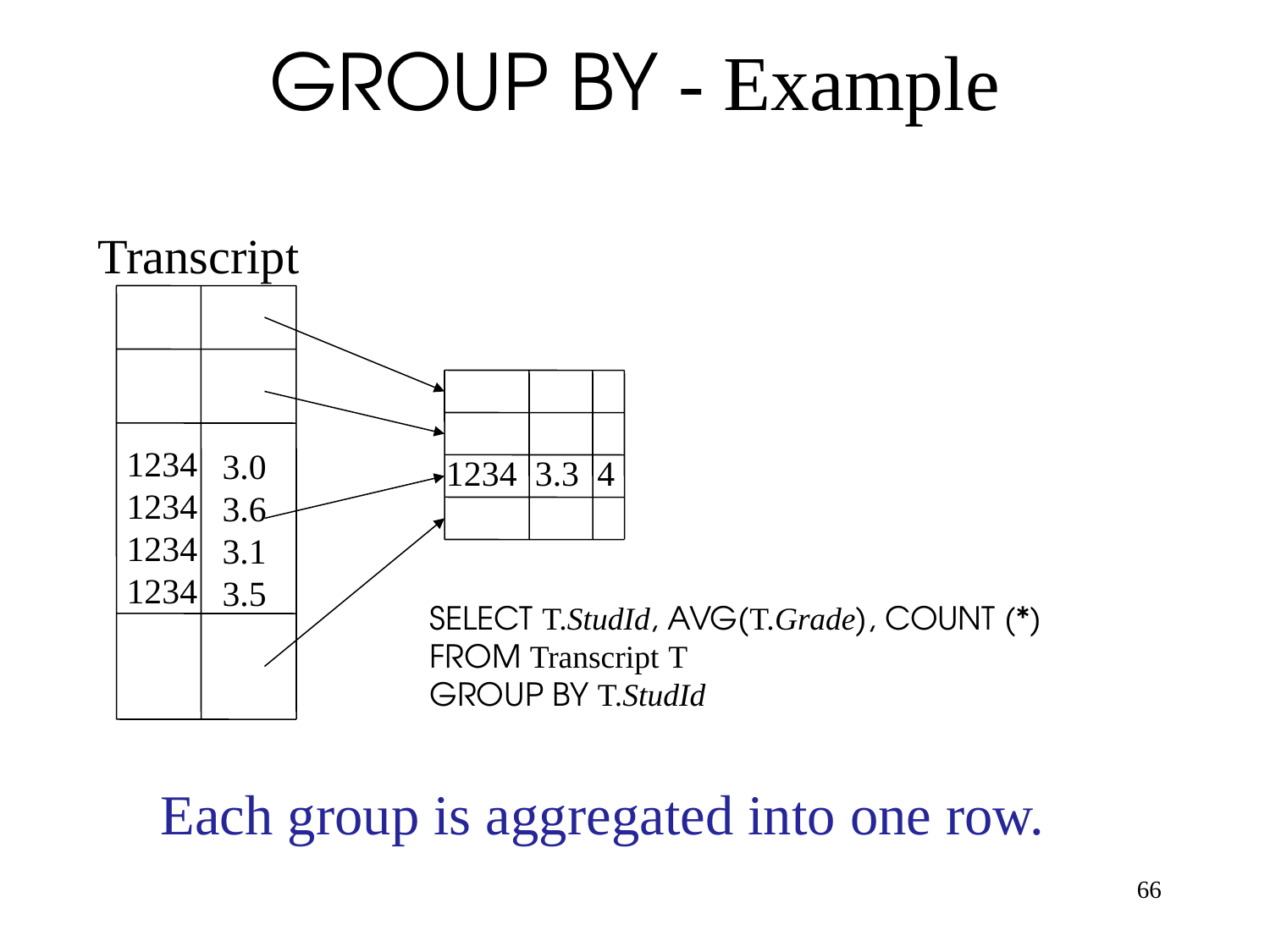

# GROUP BY - Example
Transcript

1234
1234
1234
1234
 3.0
 3.6
 3.1
 3.5
1234  3.3  4

SELECT T.StudId, AVG(T.Grade), COUNT (*)
FROM Transcript T
GROUP BY T.StudId

Each group is aggregated into one row.
66